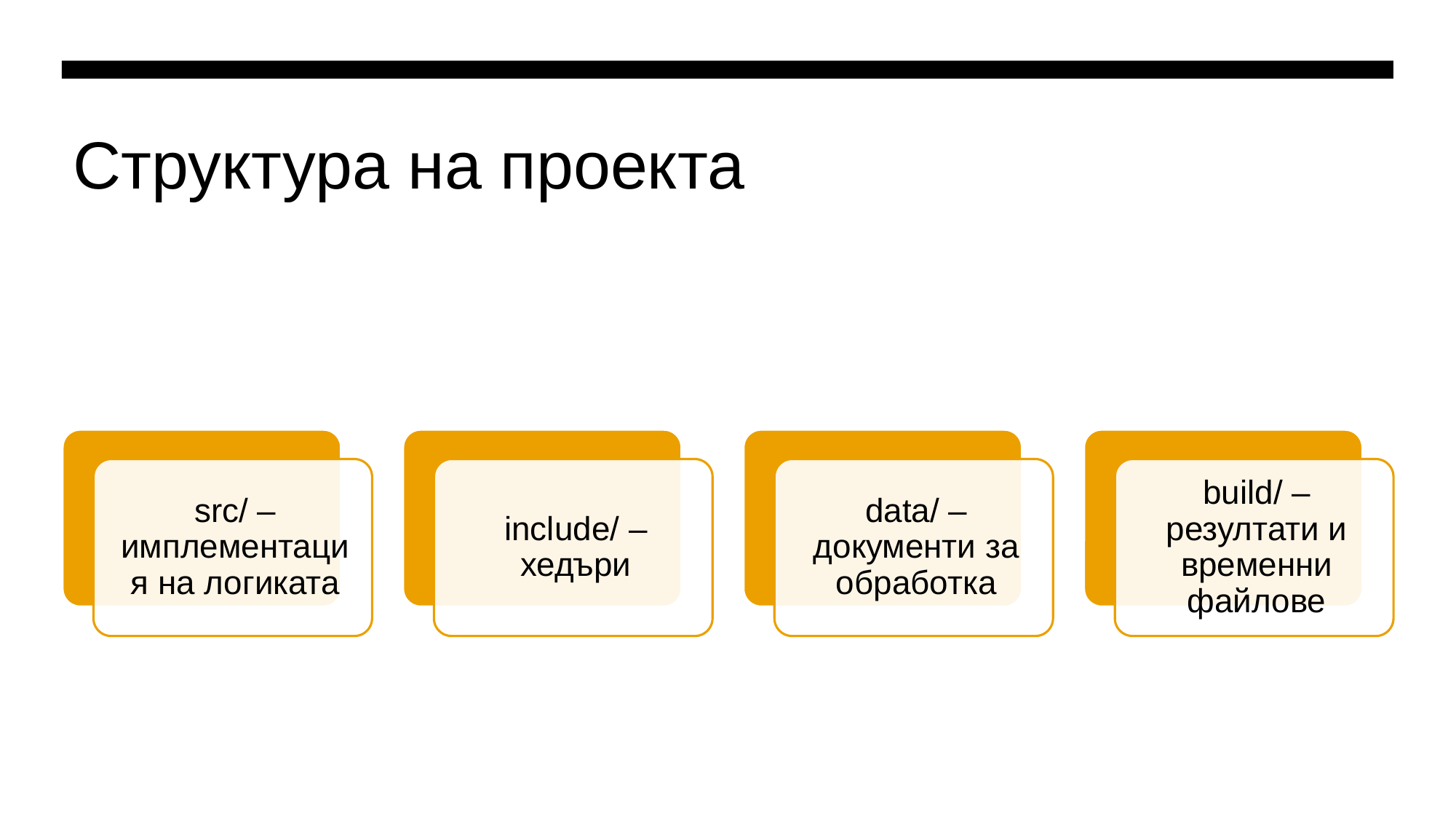

# Структура на проекта
src/ – имплементация на логиката
include/ – хедъри
data/ – документи за обработка
build/ – резултати и временни файлове